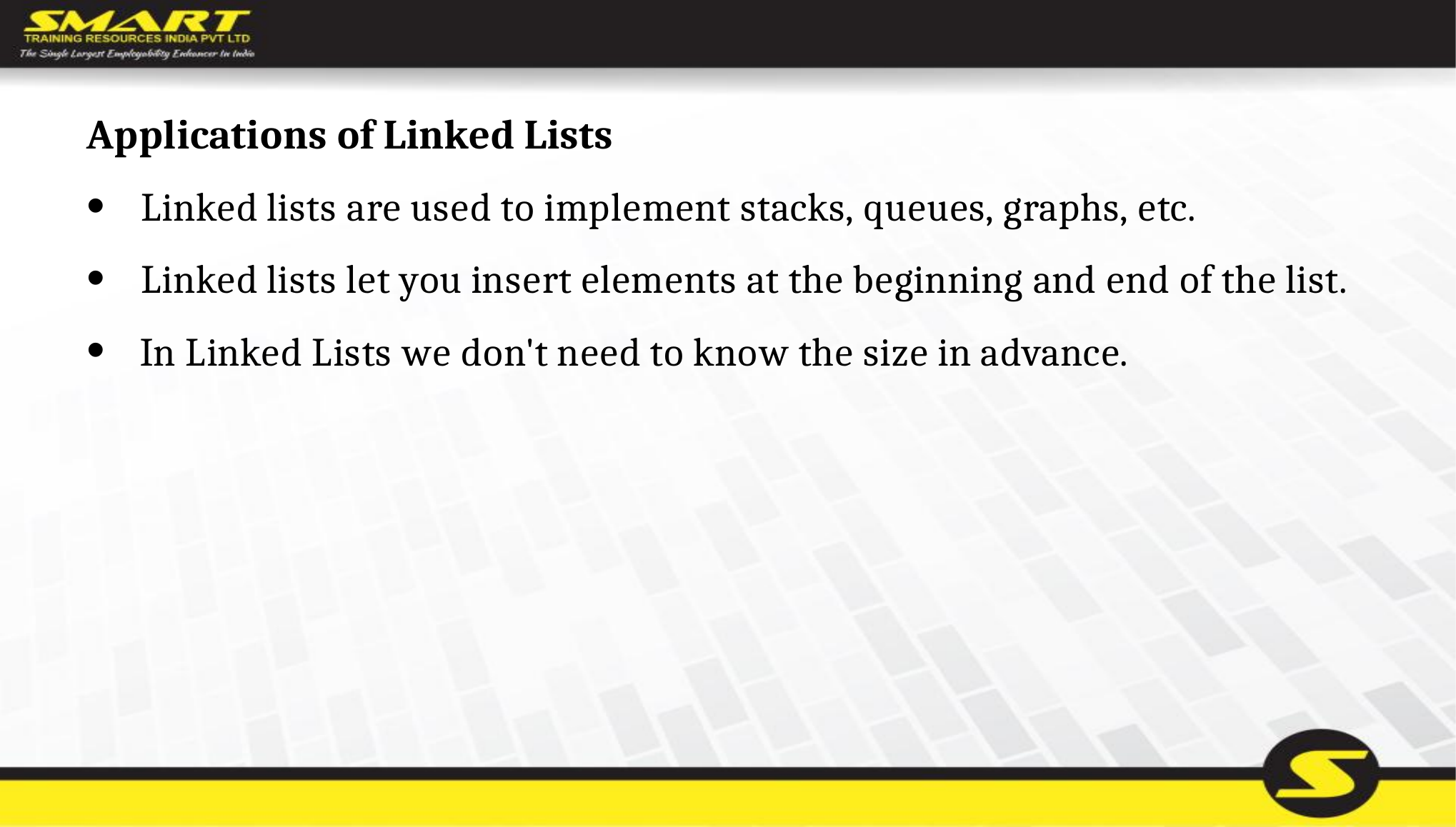

Applications of Linked Lists
Linked lists are used to implement stacks, queues, graphs, etc.
Linked lists let you insert elements at the beginning and end of the list.
In Linked Lists we don't need to know the size in advance.